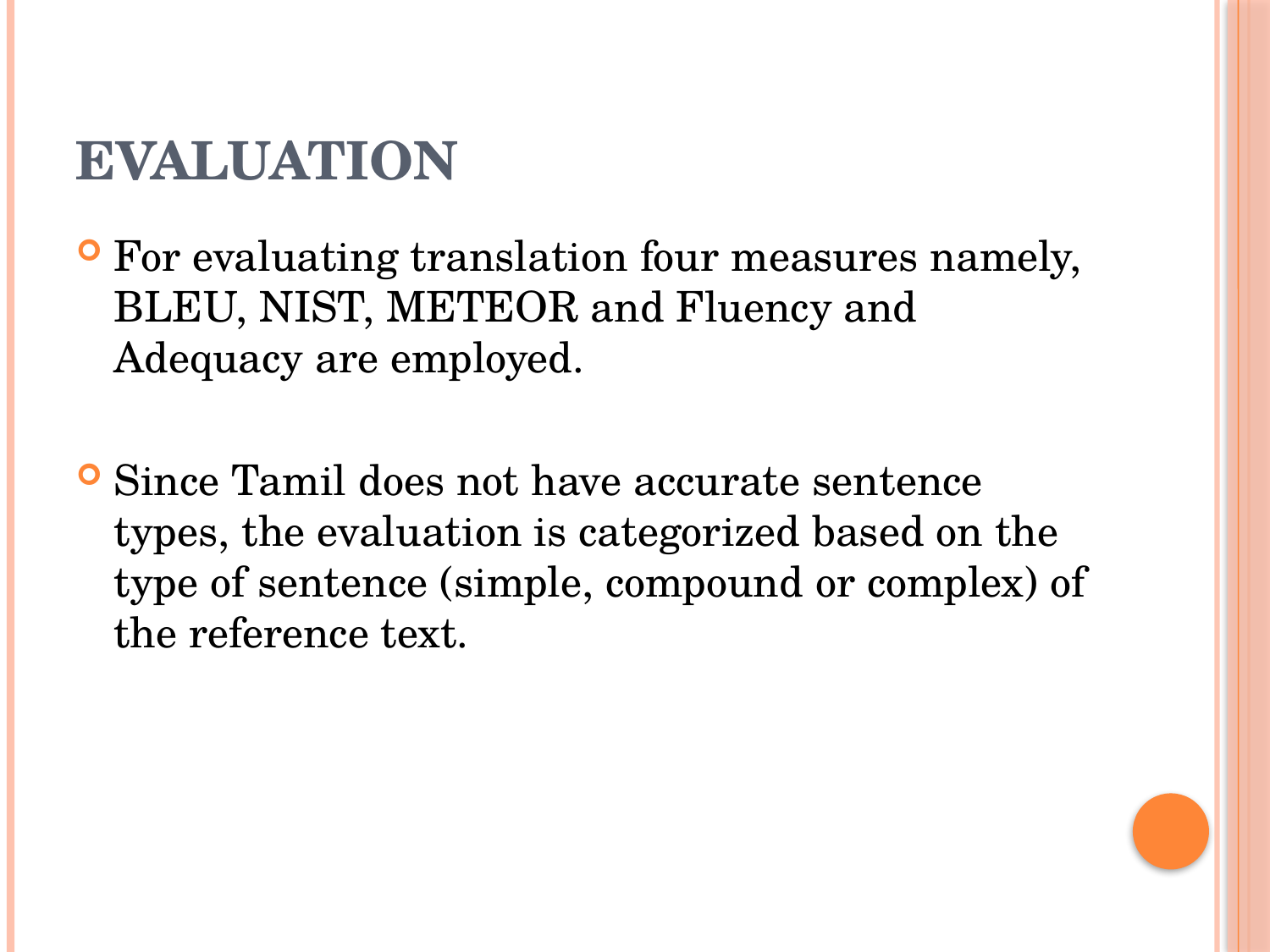

# evaluation
For evaluating translation four measures namely, BLEU, NIST, METEOR and Fluency and Adequacy are employed.

Since Tamil does not have accurate sentence types, the evaluation is categorized based on the type of sentence (simple, compound or complex) of the reference text.